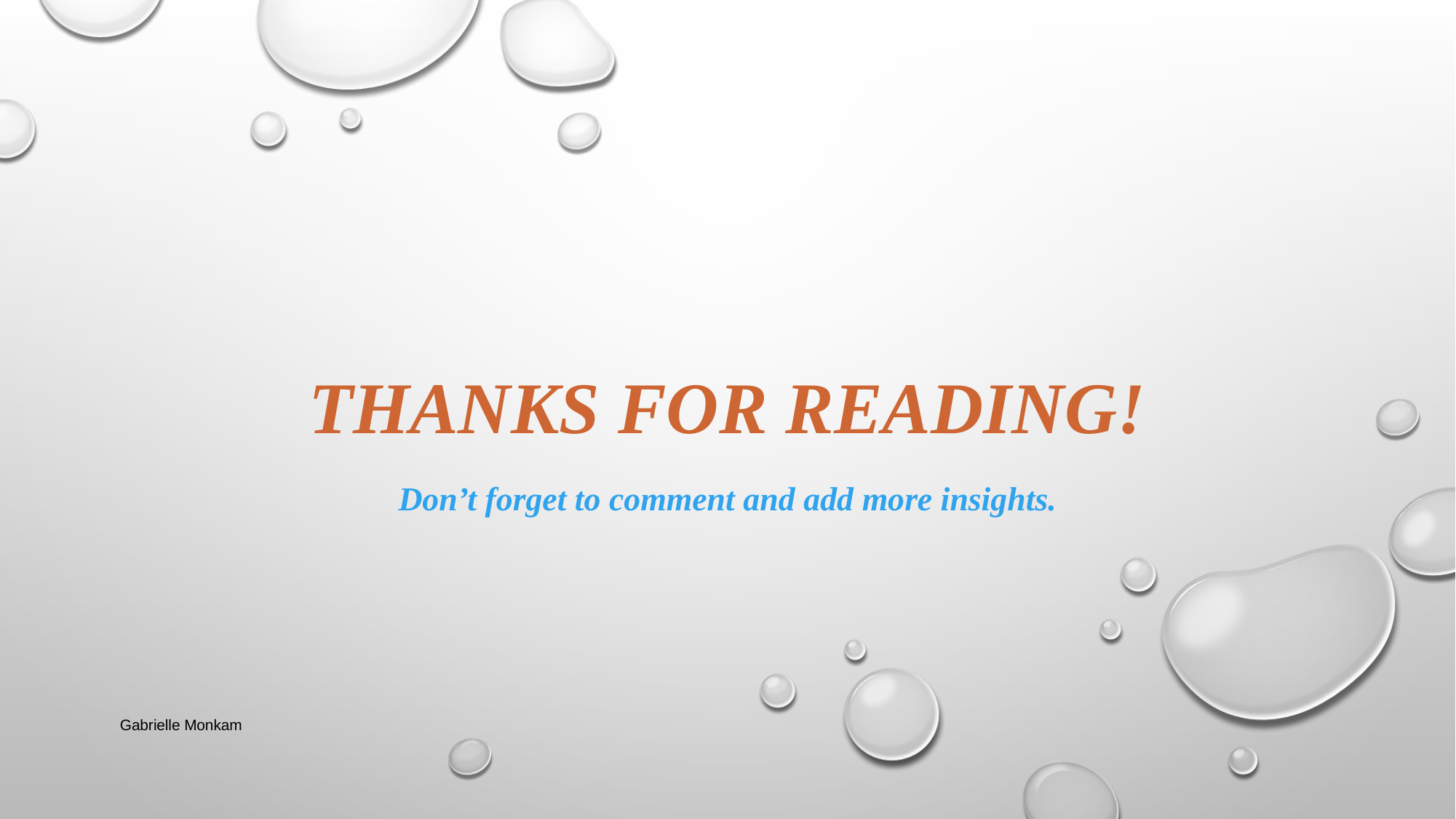

# Thanks for reading!
Don’t forget to comment and add more insights.

Gabrielle Monkam